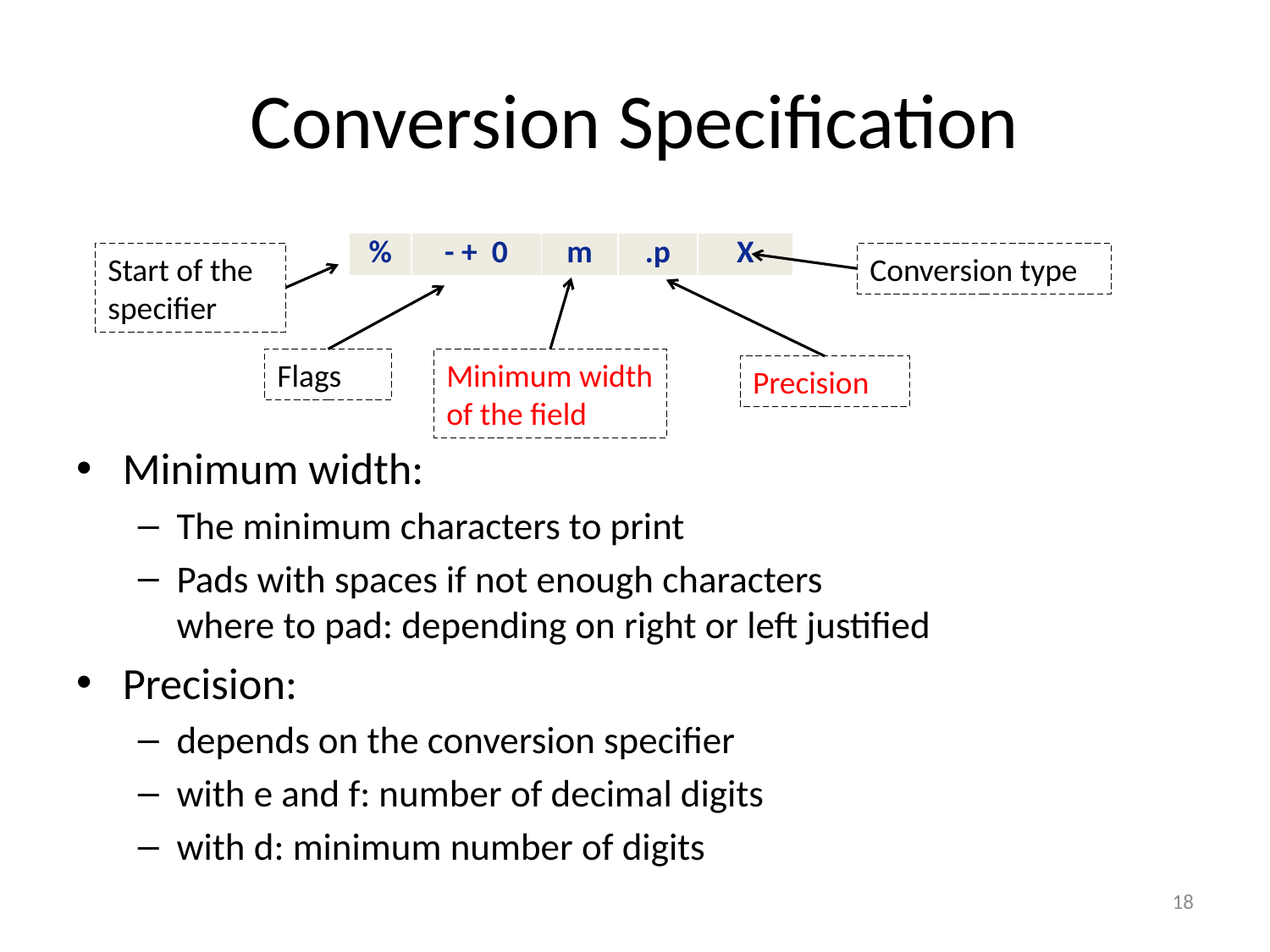

# Conversion Specification

Minimum width:
The minimum characters to print
Pads with spaces if not enough characters
where to pad: depending on right or left justified
Precision:
depends on the conversion specifier
with e and f: number of decimal digits
with d: minimum number of digits
| % | - + 0 | m | .p | X |
| --- | --- | --- | --- | --- |
Start of the specifier
Conversion type
Flags
Minimum width of the field
Precision
18